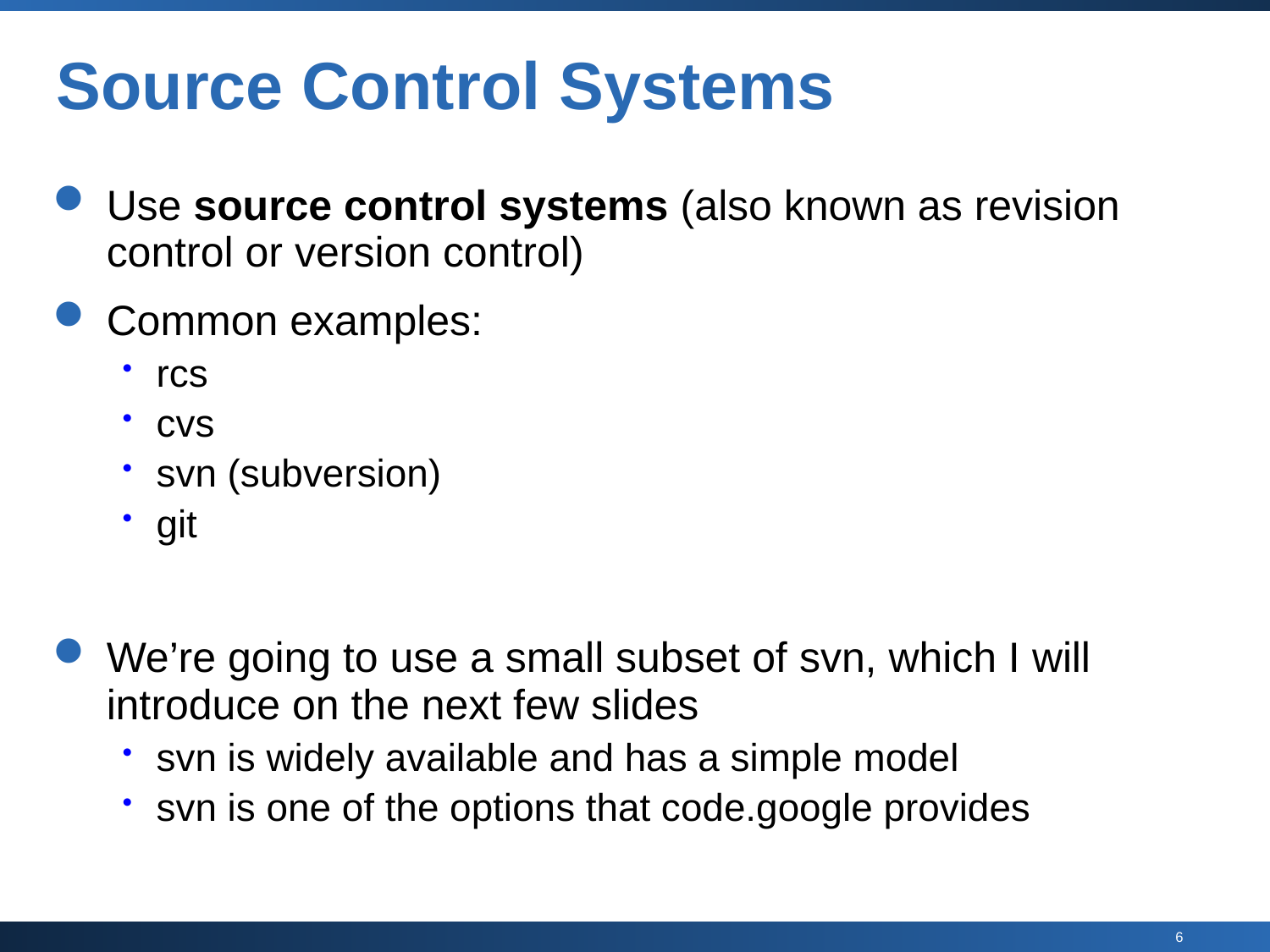

# Source Control Systems
Use source control systems (also known as revision control or version control)
Common examples:
rcs
cvs
svn (subversion)
git

We’re going to use a small subset of svn, which I will introduce on the next few slides
svn is widely available and has a simple model
svn is one of the options that code.google provides